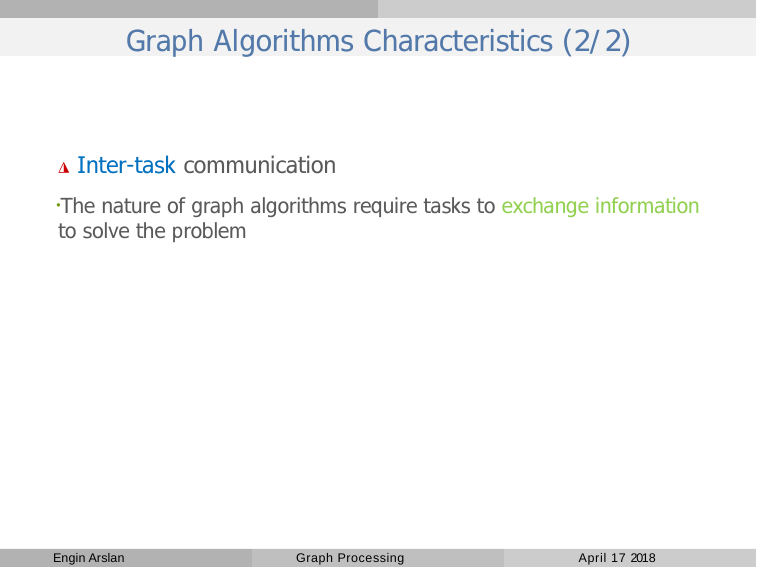

# Graph Algorithms Characteristics (2/2)
◮  Inter-task communication
The nature of graph algorithms require tasks to exchange information to solve the problem

Engin Arslan
Graph Processing
April 17 2018